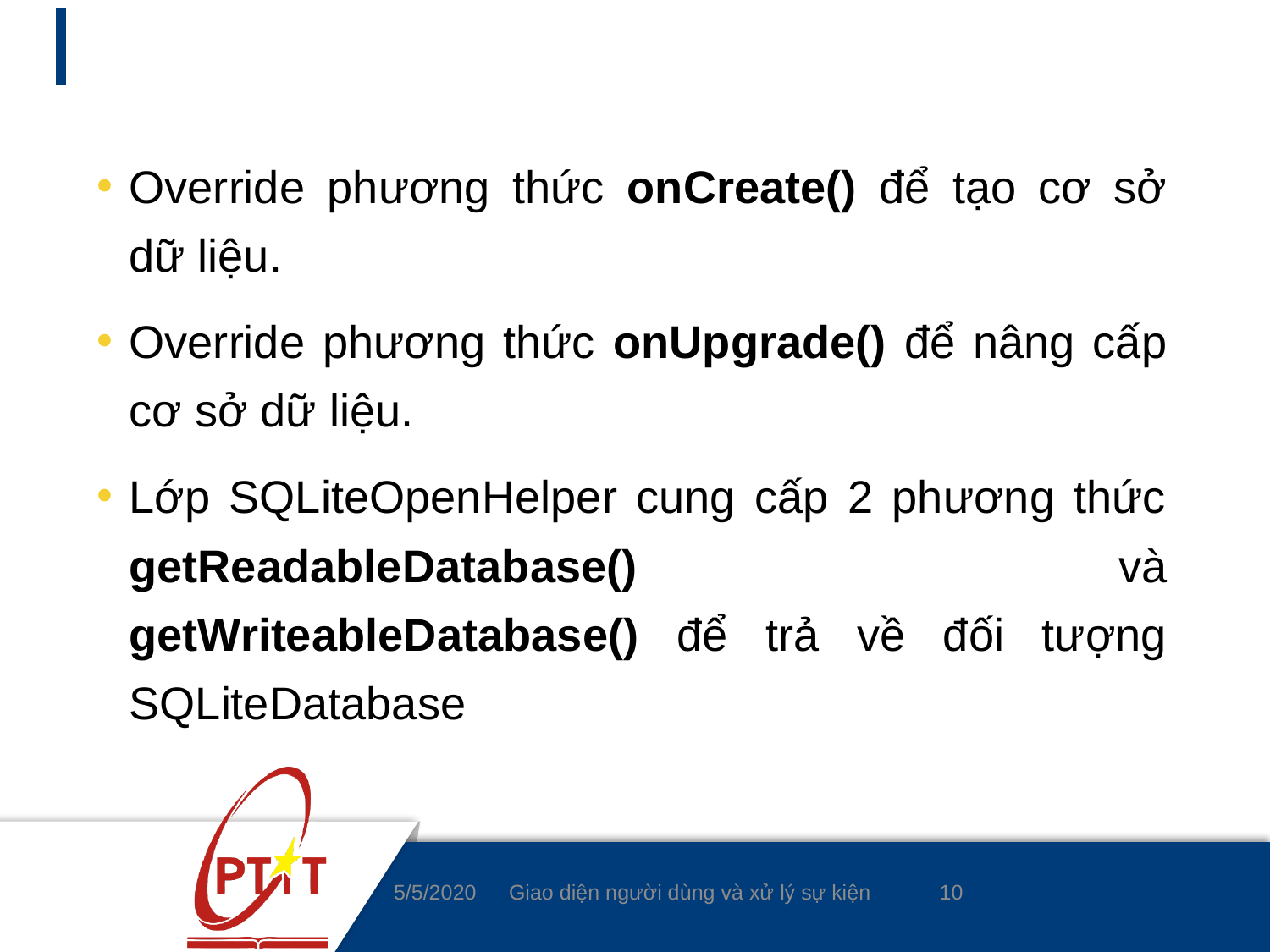

#
Override phương thức onCreate() để tạo cơ sở dữ liệu.
Override phương thức onUpgrade() để nâng cấp cơ sở dữ liệu.
Lớp SQLiteOpenHelper cung cấp 2 phương thức getReadableDatabase() và getWriteableDatabase() để trả về đối tượng SQLiteDatabase
10
5/5/2020
Giao diện người dùng và xử lý sự kiện